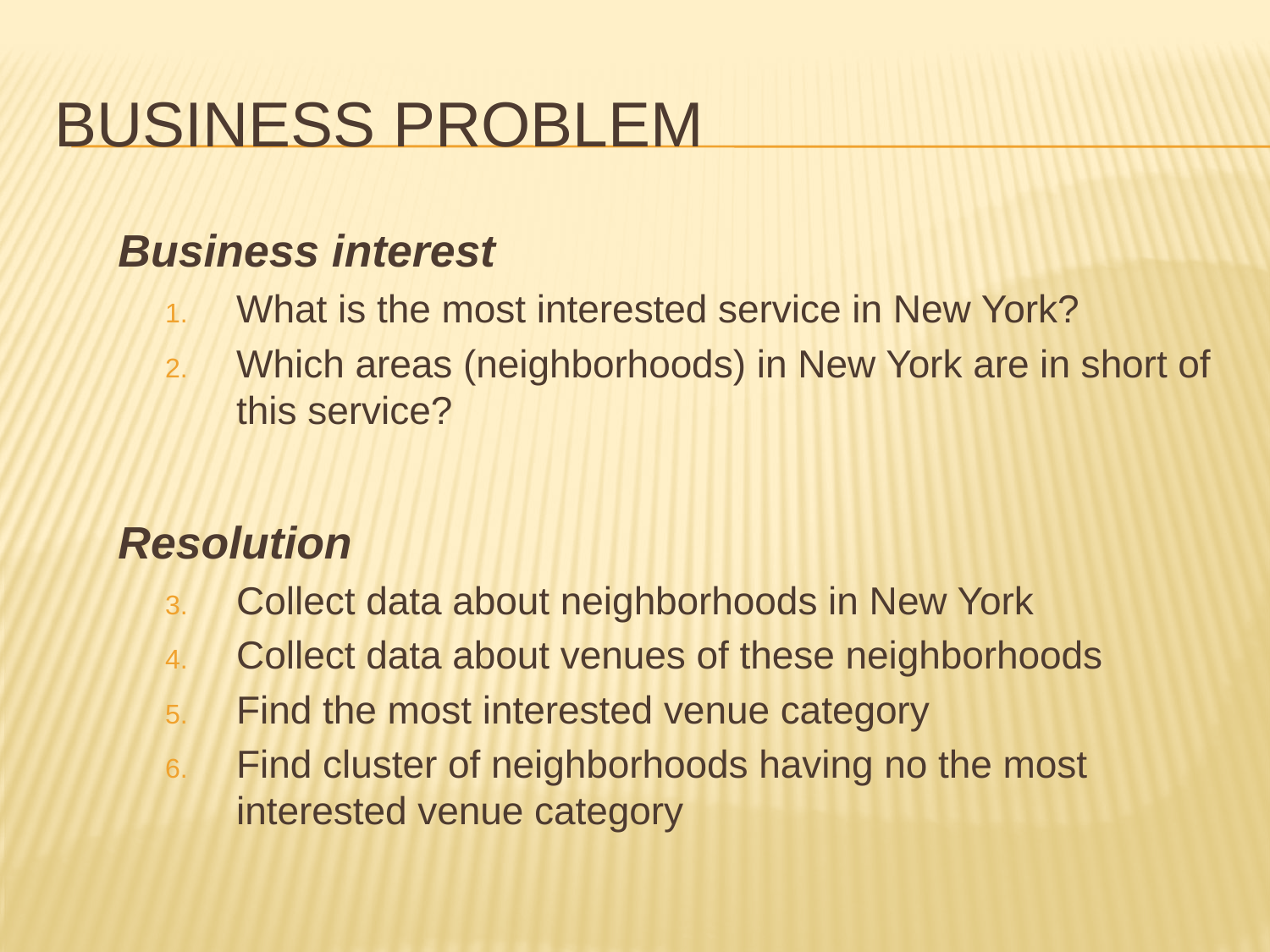

# Business Problem
Business interest
What is the most interested service in New York?
Which areas (neighborhoods) in New York are in short of this service?

Resolution
Collect data about neighborhoods in New York
Collect data about venues of these neighborhoods
Find the most interested venue category
Find cluster of neighborhoods having no the most interested venue category